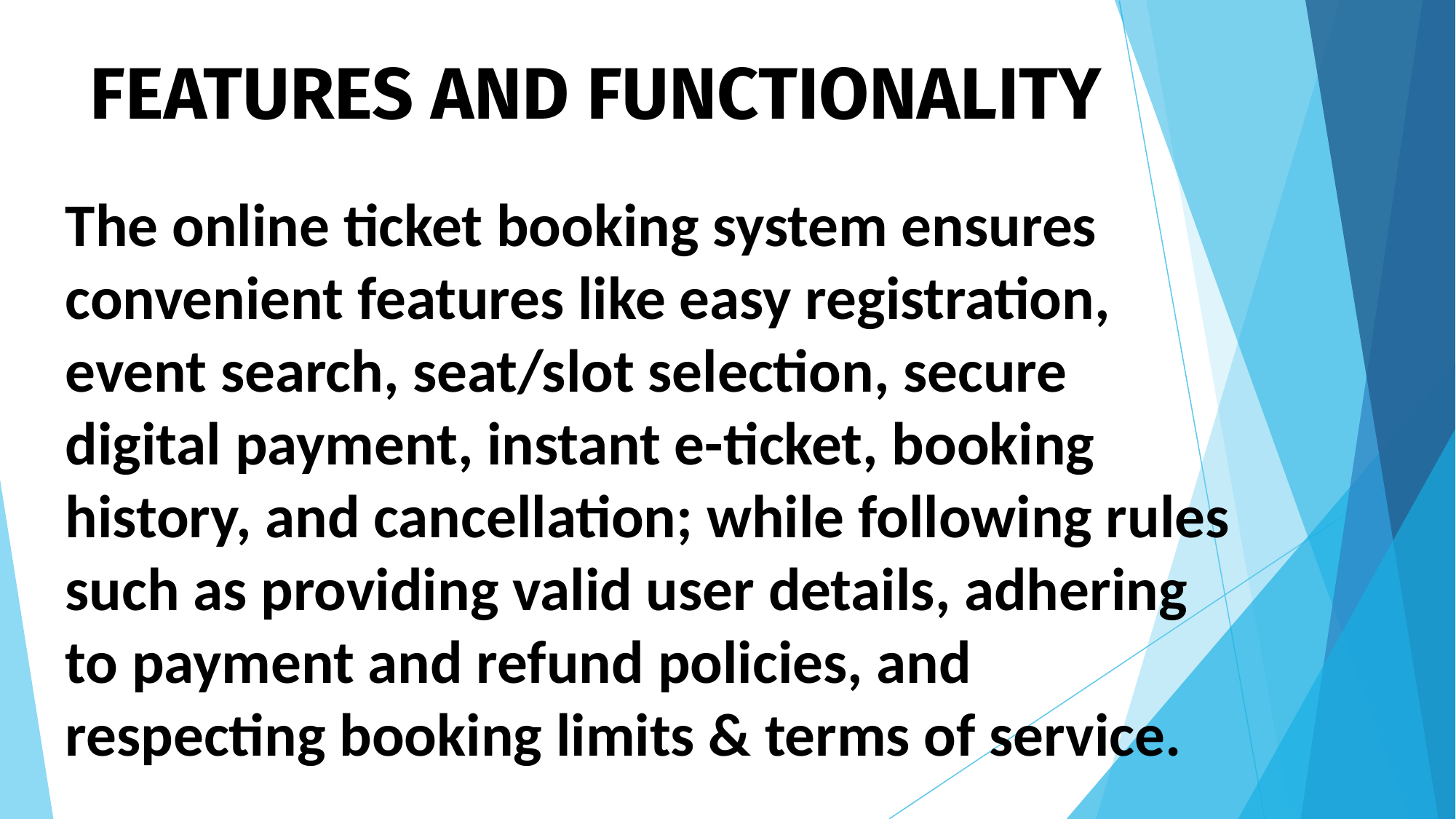

# FEATURES AND FUNCTIONALITY
The online ticket booking system ensures convenient features like easy registration, event search, seat/slot selection, secure digital payment, instant e-ticket, booking history, and cancellation; while following rules such as providing valid user details, adhering to payment and refund policies, and respecting booking limits & terms of service.